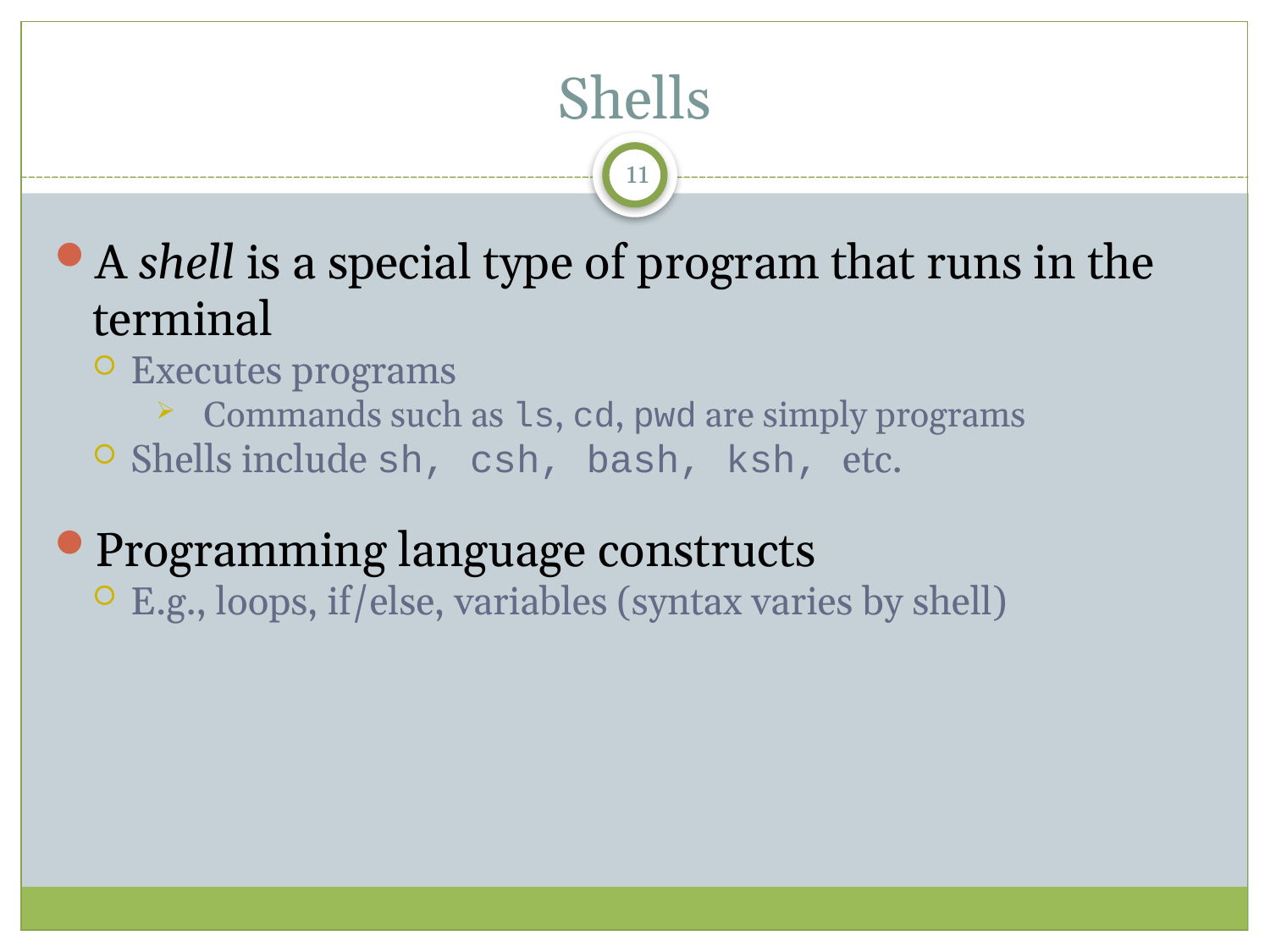

Shells
11
A shell is a special type of program that runs in the terminal
Executes programs
Commands such as ls, cd, pwd are simply programs
Shells include sh, csh, bash, ksh, etc.

Programming language constructs
E.g., loops, if/else, variables (syntax varies by shell)